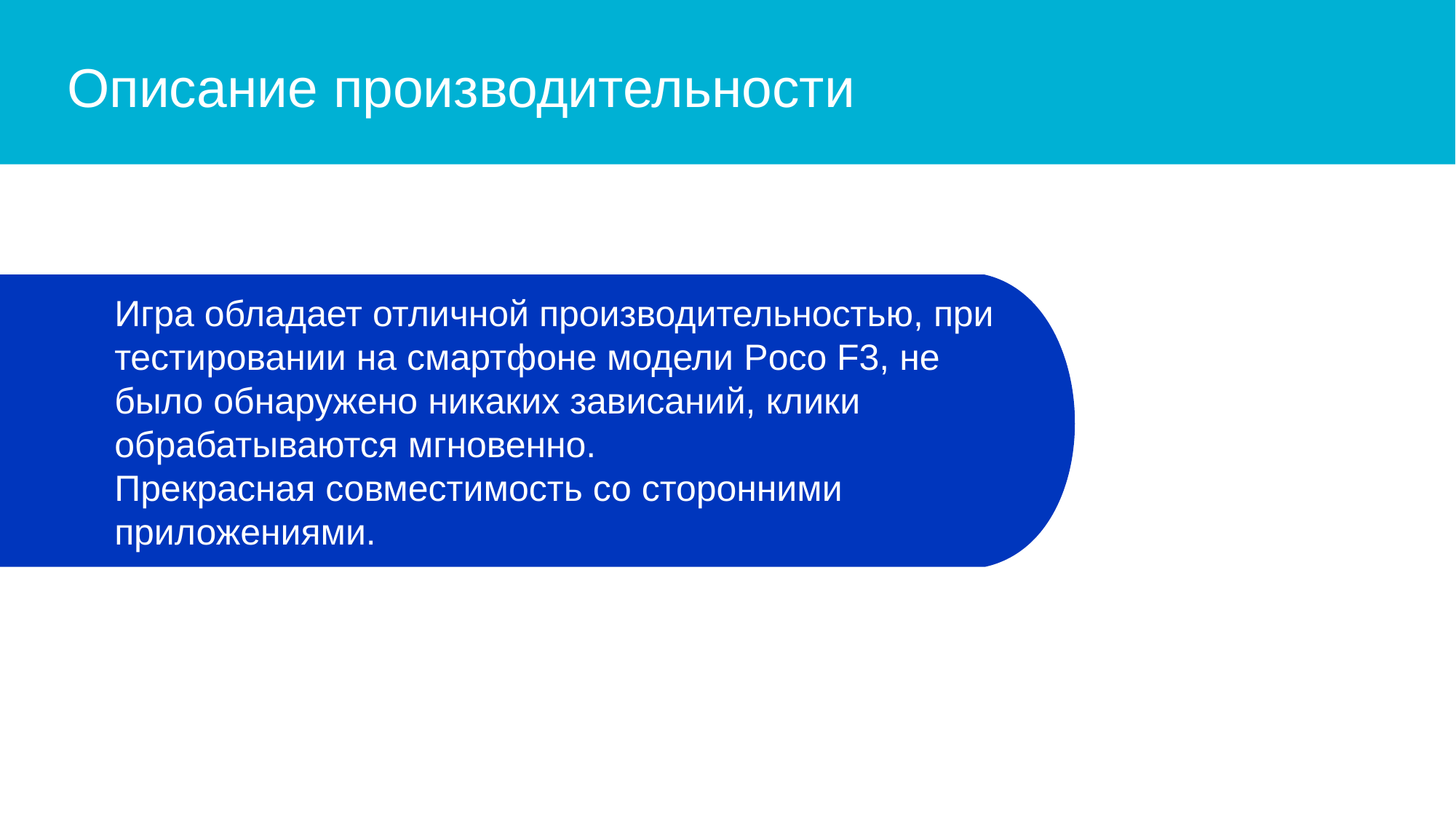

Описание производительности

Игра обладает отличной производительностью, при тестировании на смартфоне модели Poco F3, не было обнаружено никаких зависаний, клики обрабатываются мгновенно.
Прекрасная совместимость со сторонними приложениями.